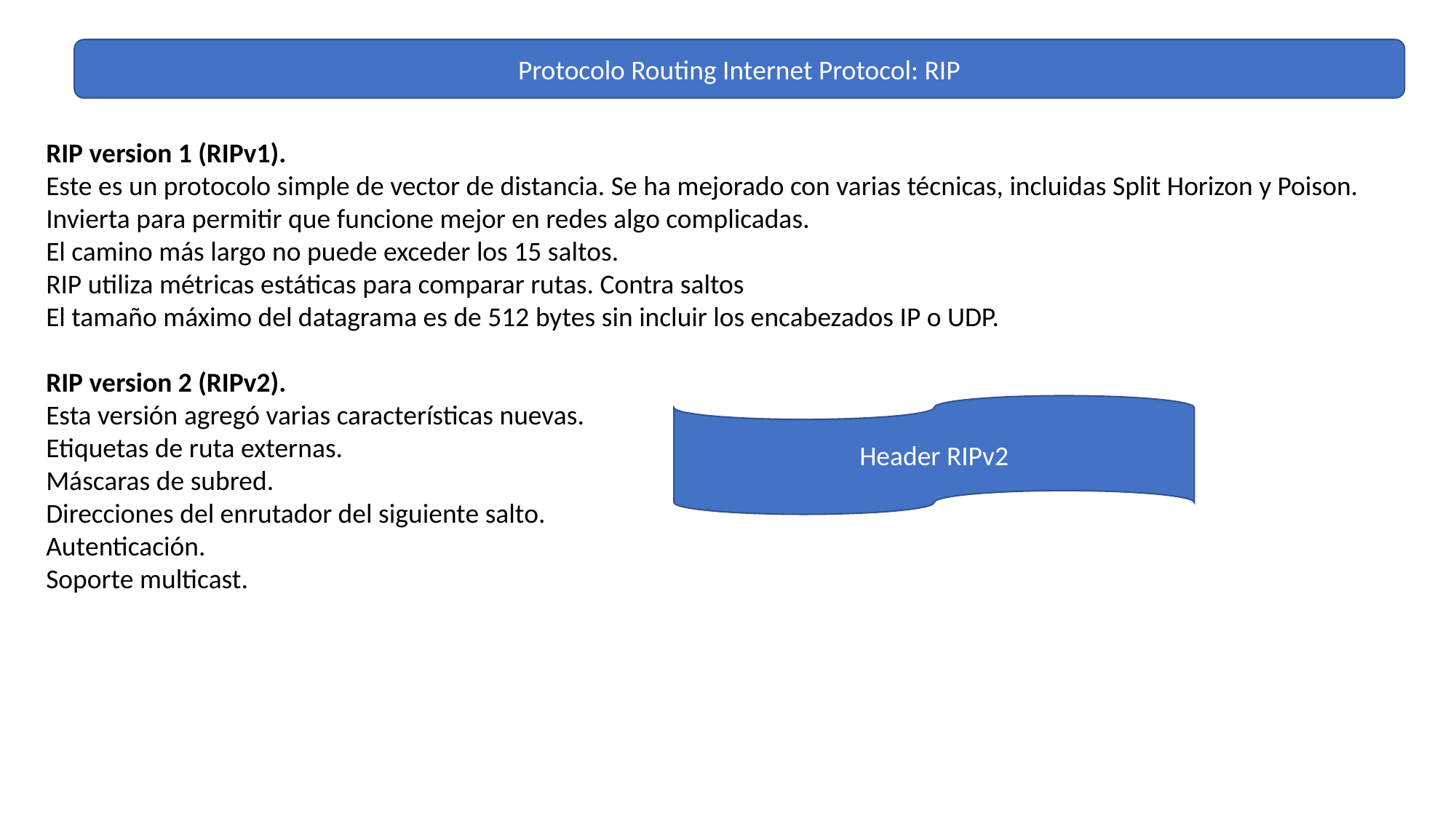

Protocolo Routing Internet Protocol: RIP
RIP version 1 (RIPv1).
Este es un protocolo simple de vector de distancia. Se ha mejorado con varias técnicas, incluidas Split Horizon y Poison.
Invierta para permitir que funcione mejor en redes algo complicadas.
El camino más largo no puede exceder los 15 saltos.
RIP utiliza métricas estáticas para comparar rutas. Contra saltos
El tamaño máximo del datagrama es de 512 bytes sin incluir los encabezados IP o UDP.

RIP version 2 (RIPv2).
Esta versión agregó varias características nuevas.
Etiquetas de ruta externas.
Máscaras de subred.
Direcciones del enrutador del siguiente salto.
Autenticación.
Soporte multicast.
Header RIPv2